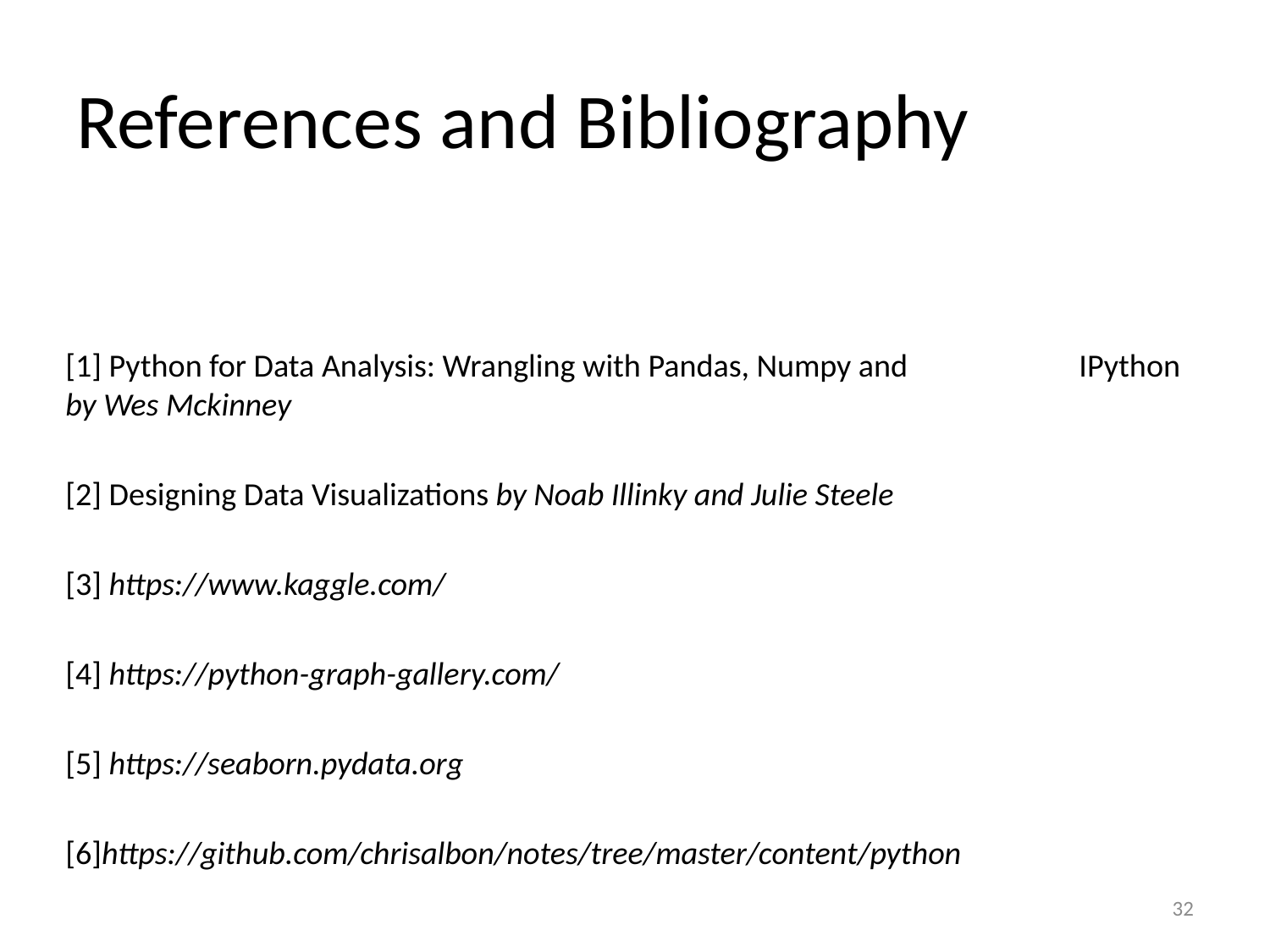

# References and Bibliography
[1] Python for Data Analysis: Wrangling with Pandas, Numpy and 			         IPython by Wes Mckinney

[2] Designing Data Visualizations by Noab Illinky and Julie Steele

[3] https://www.kaggle.com/

[4] https://python-graph-gallery.com/

[5] https://seaborn.pydata.org

[6]https://github.com/chrisalbon/notes/tree/master/content/python
32